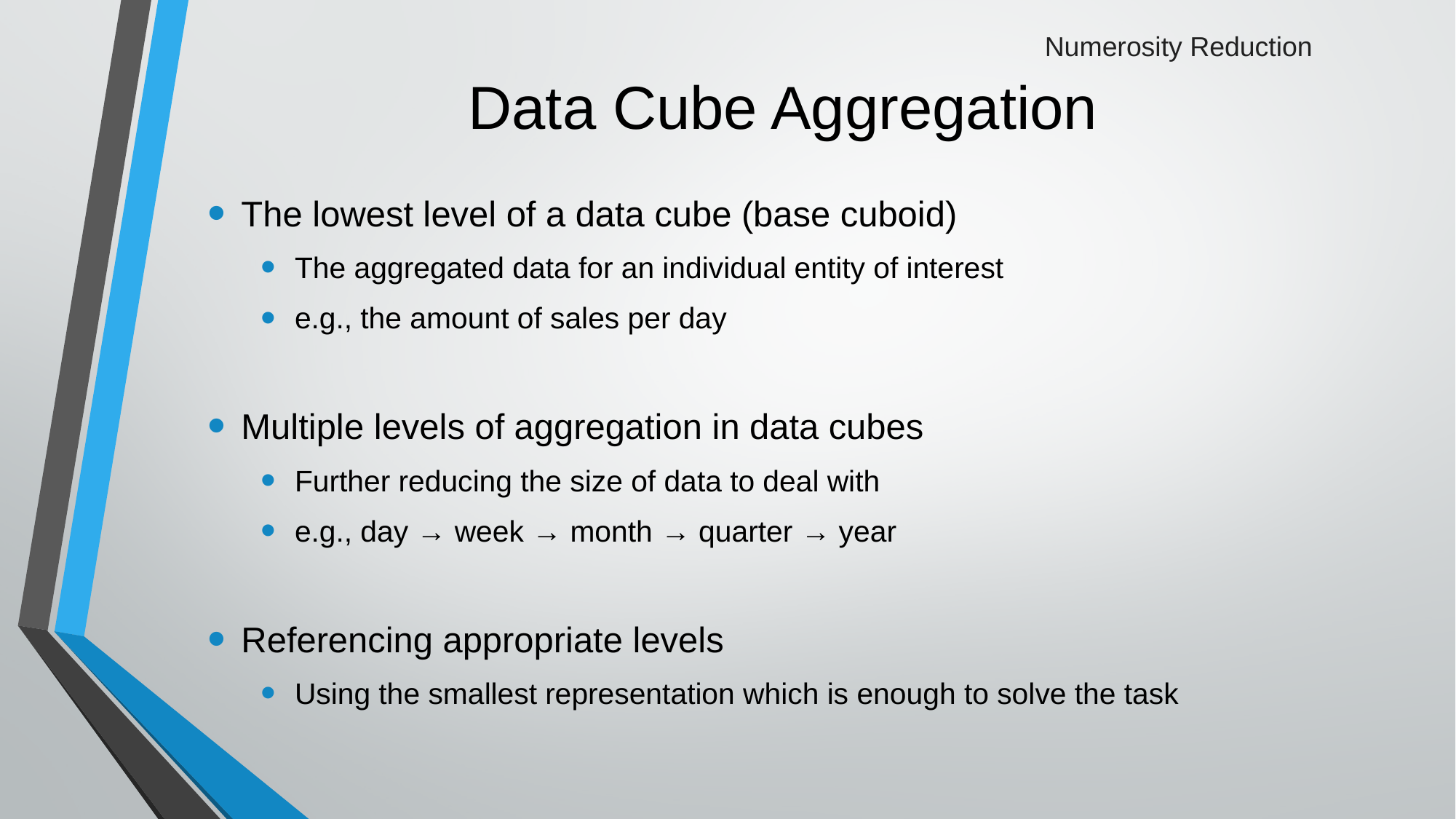

# Data Cube Aggregation
Numerosity Reduction
The lowest level of a data cube (base cuboid)
The aggregated data for an individual entity of interest
e.g., the amount of sales per day

Multiple levels of aggregation in data cubes
Further reducing the size of data to deal with
e.g., day → week → month → quarter → year

Referencing appropriate levels
Using the smallest representation which is enough to solve the task